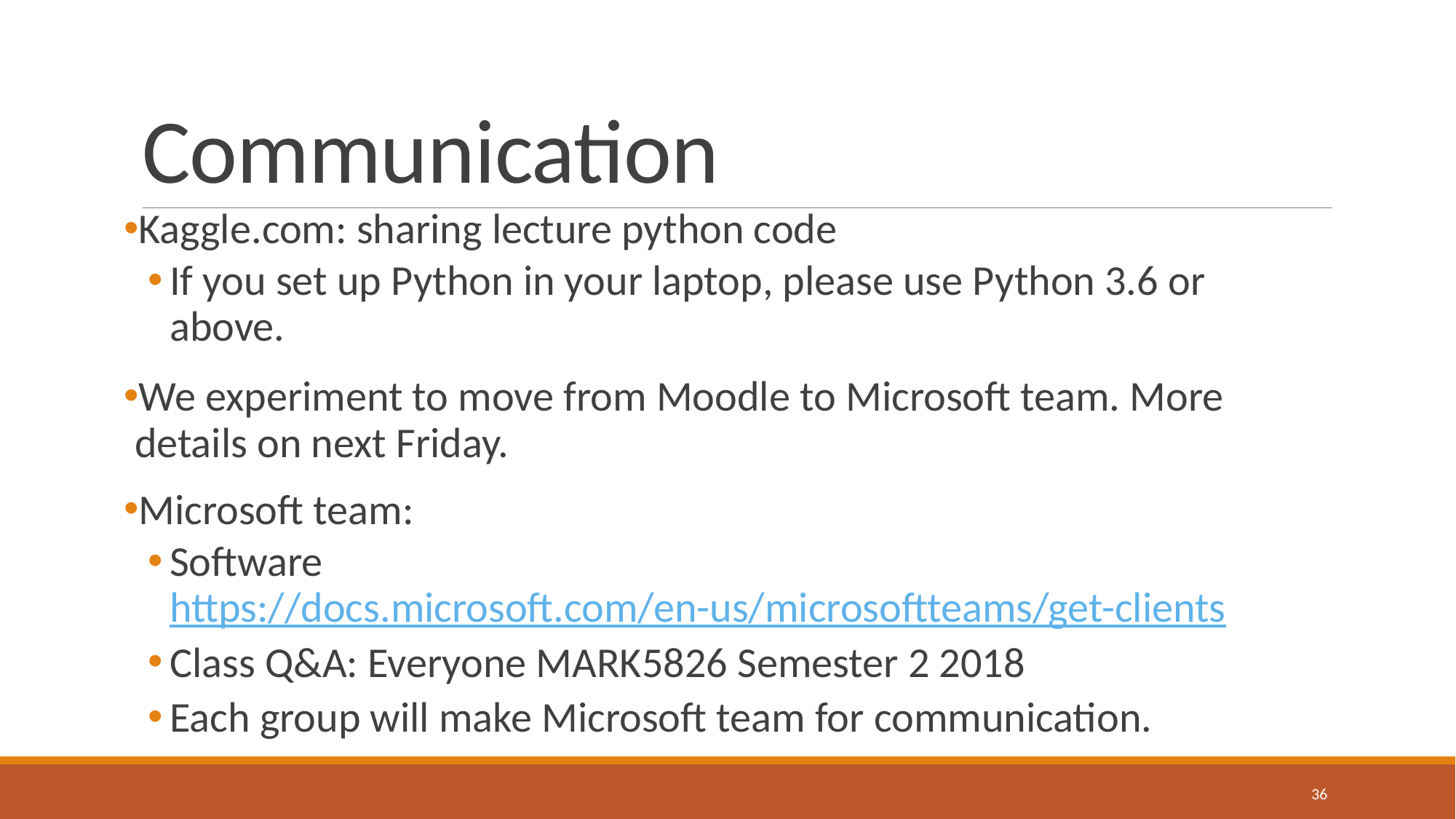

# Communication
Kaggle.com: sharing lecture python code
If you set up Python in your laptop, please use Python 3.6 or above.
We experiment to move from Moodle to Microsoft team. More details on next Friday.
Microsoft team:
Software https://docs.microsoft.com/en-us/microsoftteams/get-clients
Class Q&A: Everyone MARK5826 Semester 2 2018
Each group will make Microsoft team for communication.
36